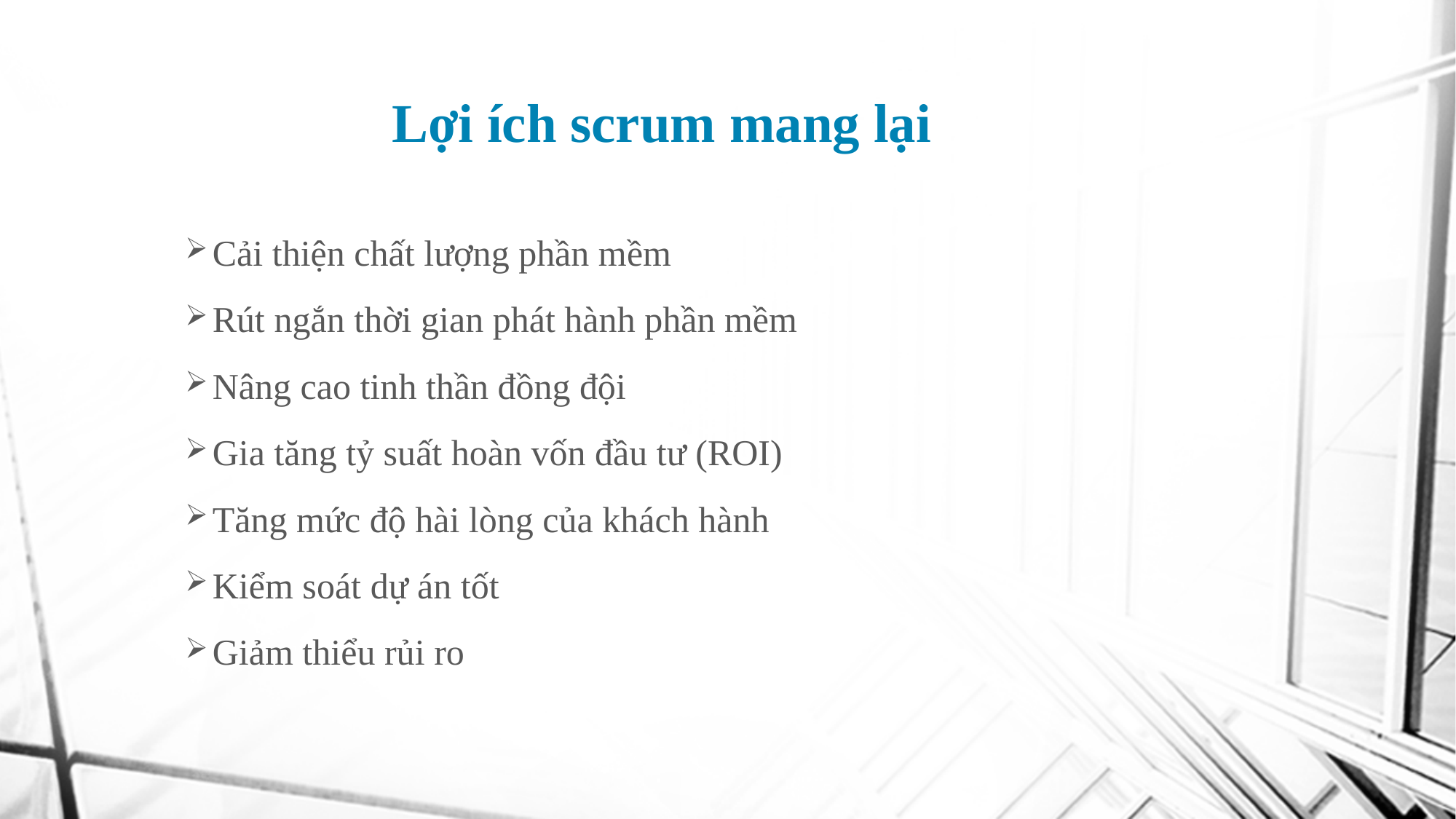

# Lợi ích scrum mang lại
Cải thiện chất lượng phần mềm
Rút ngắn thời gian phát hành phần mềm
Nâng cao tinh thần đồng đội
Gia tăng tỷ suất hoàn vốn đầu tư (ROI)
Tăng mức độ hài lòng của khách hành
Kiểm soát dự án tốt
Giảm thiểu rủi ro